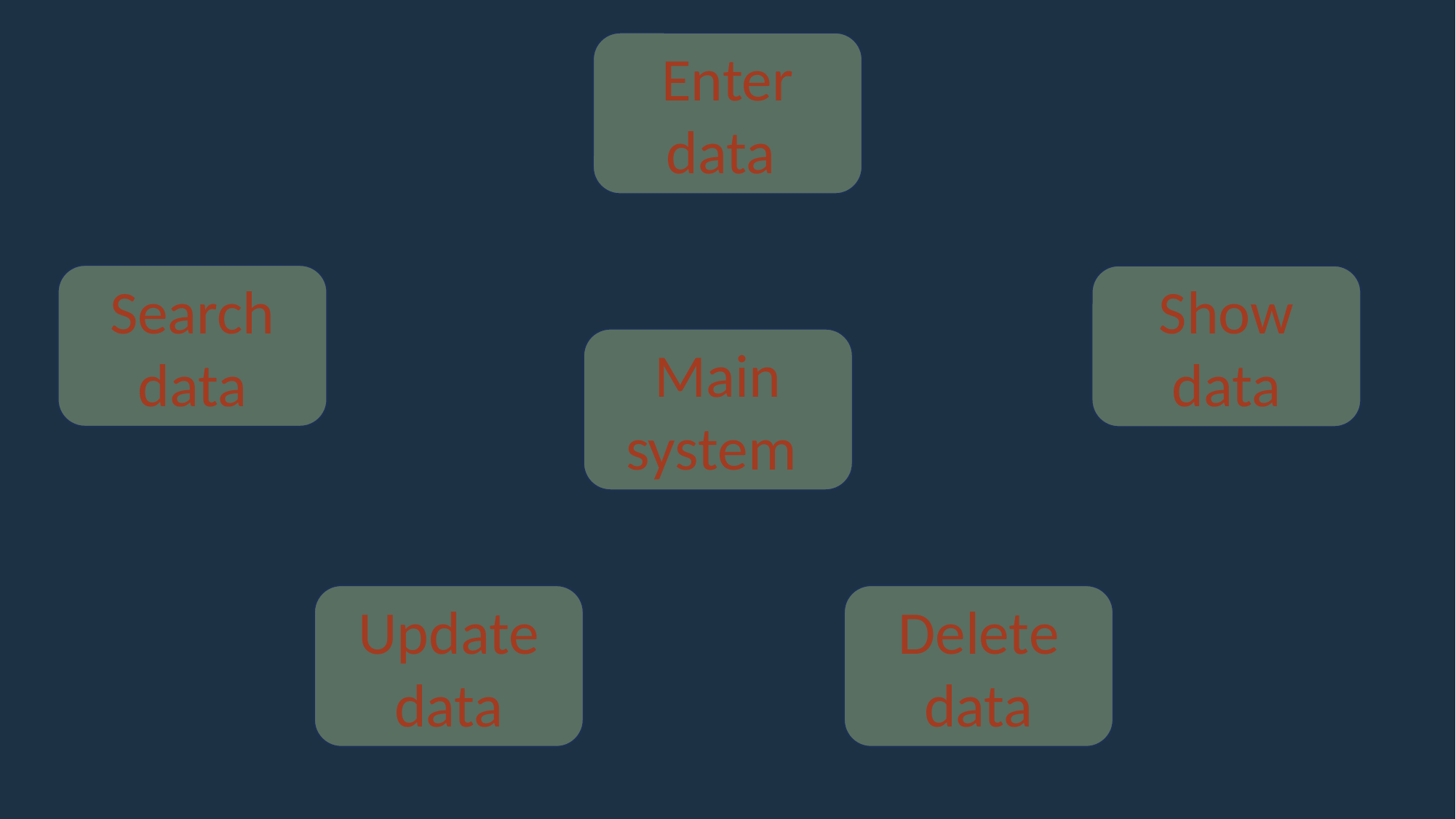

Enter data
Search data
Show data
Main system
Update data
Delete data